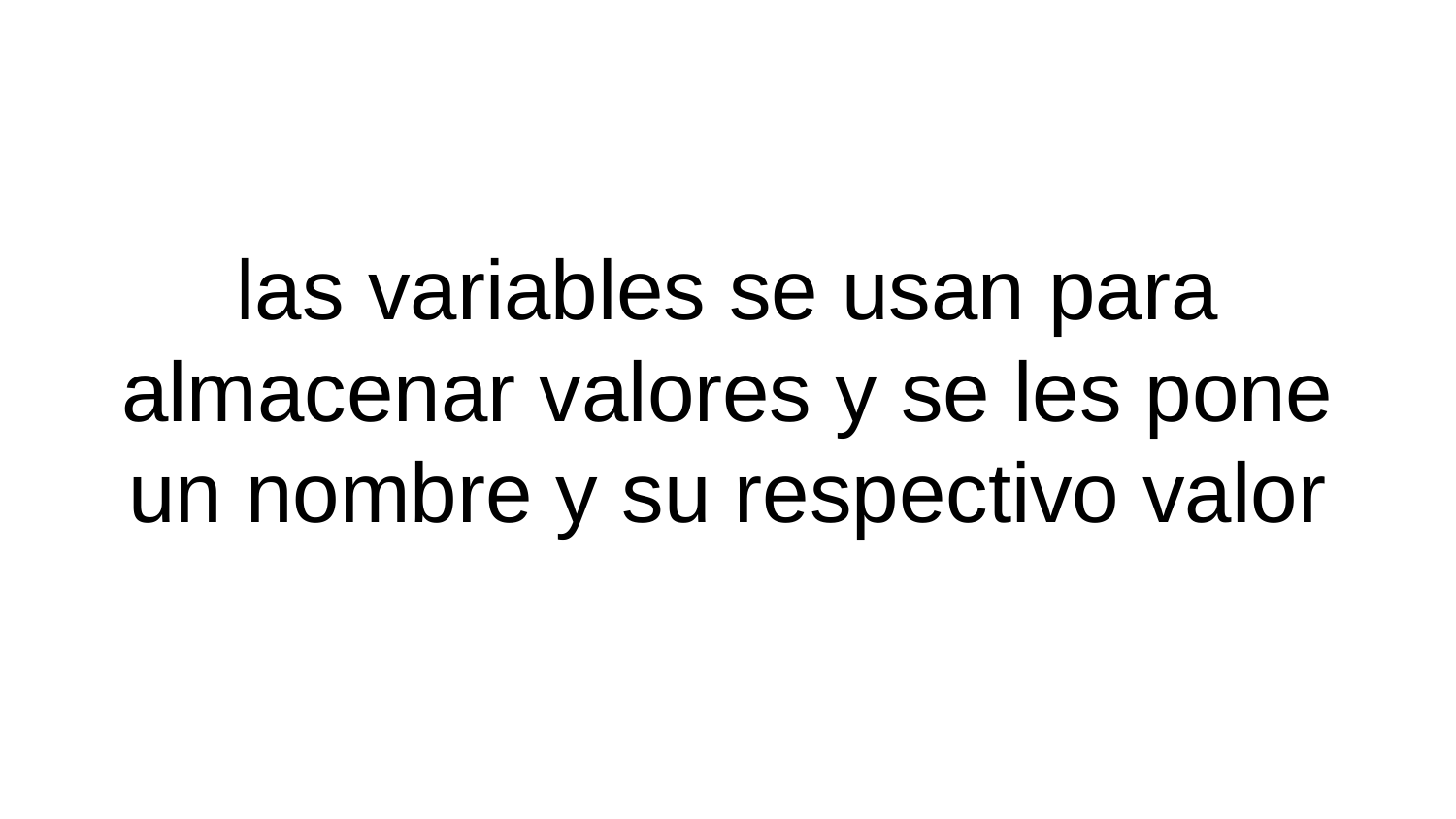

# las variables se usan para almacenar valores y se les pone un nombre y su respectivo valor